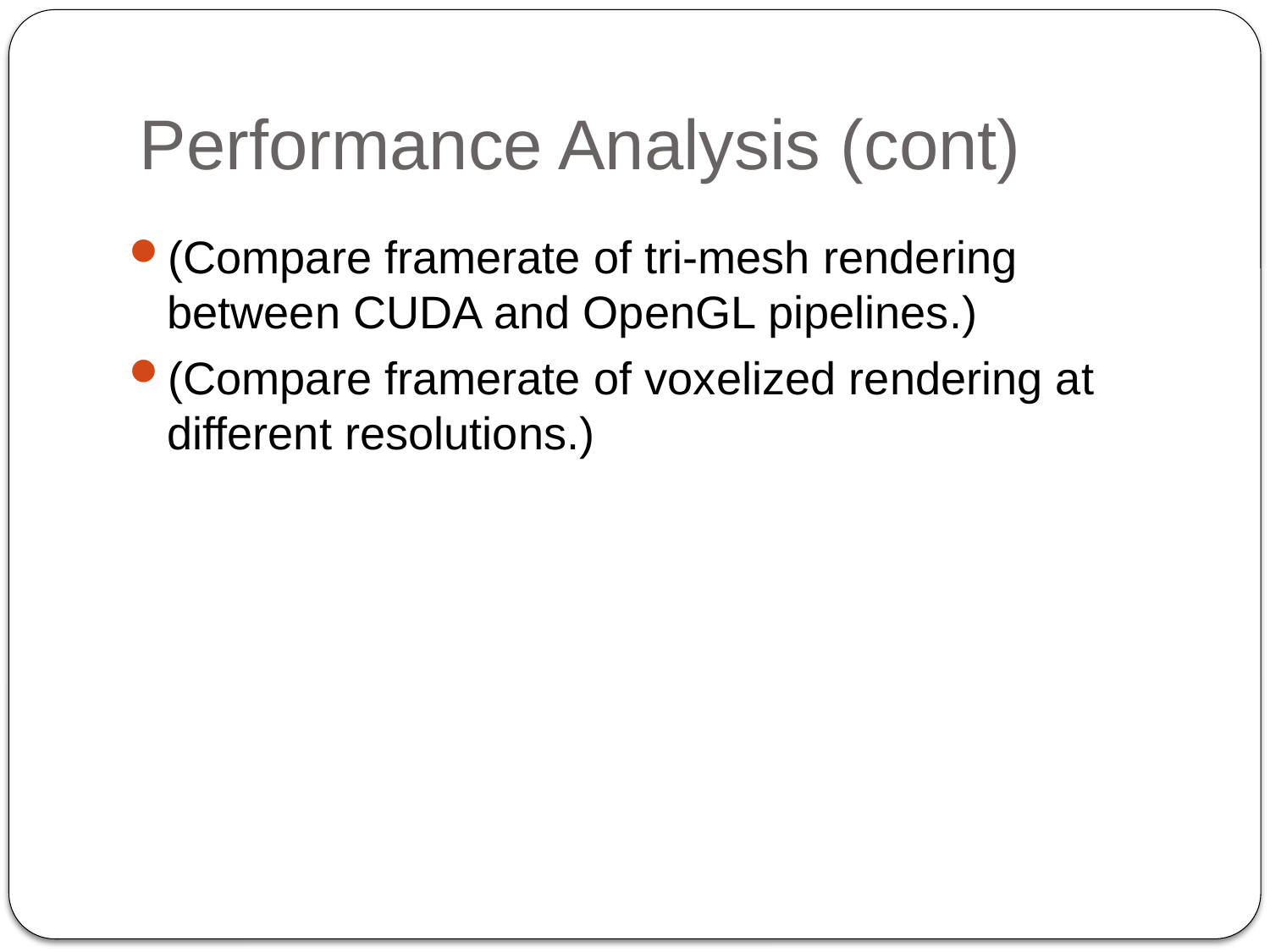

# Performance Analysis (cont)
(Compare framerate of tri-mesh rendering between CUDA and OpenGL pipelines.)
(Compare framerate of voxelized rendering at different resolutions.)